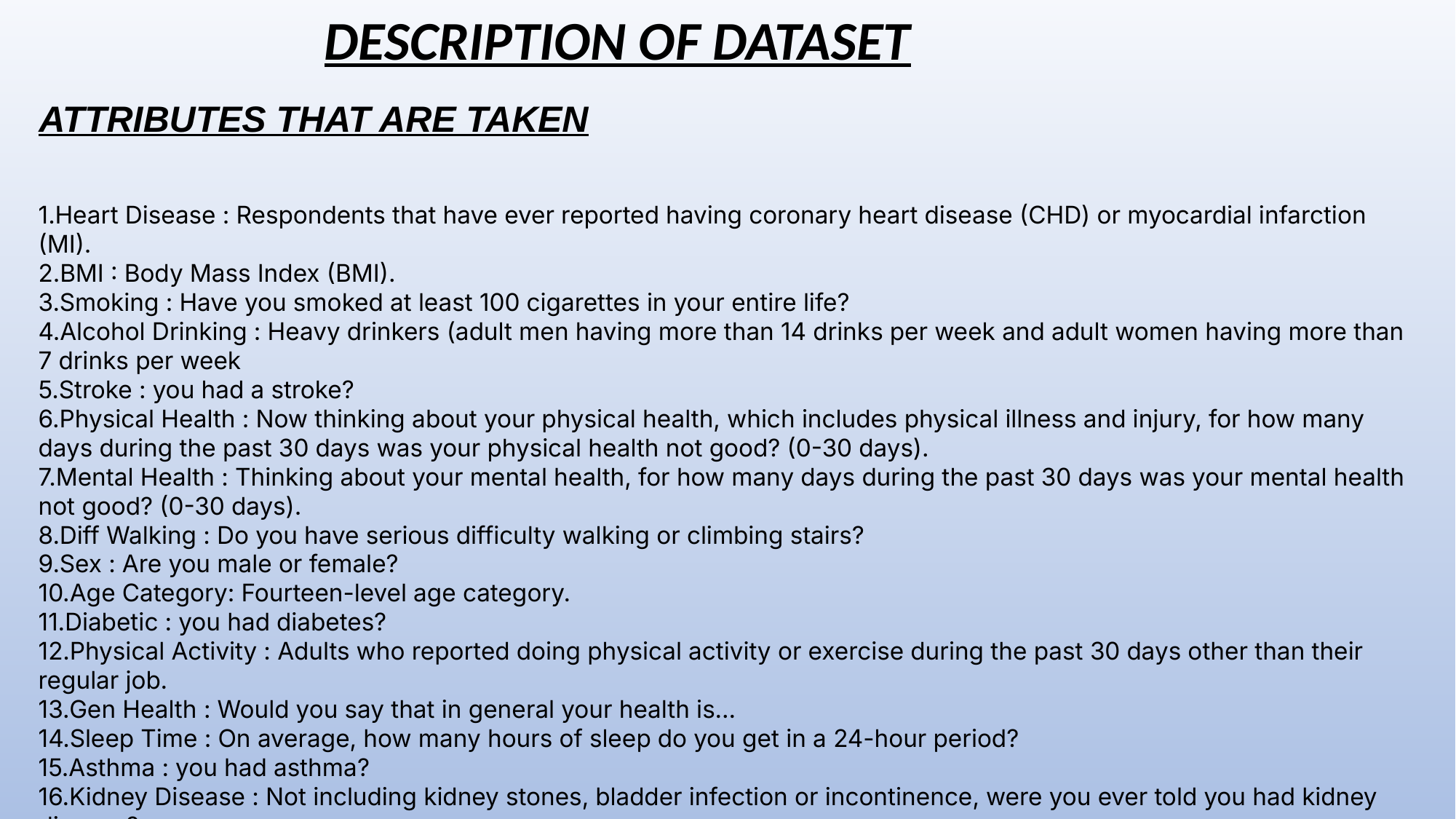

DESCRIPTION OF DATASET
ATTRIBUTES THAT ARE TAKEN
Heart Disease : Respondents that have ever reported having coronary heart disease (CHD) or myocardial infarction (MI).
BMI : Body Mass Index (BMI).
Smoking : Have you smoked at least 100 cigarettes in your entire life?
Alcohol Drinking : Heavy drinkers (adult men having more than 14 drinks per week and adult women having more than 7 drinks per week
Stroke : you had a stroke?
Physical Health : Now thinking about your physical health, which includes physical illness and injury, for how many days during the past 30 days was your physical health not good? (0-30 days).
Mental Health : Thinking about your mental health, for how many days during the past 30 days was your mental health not good? (0-30 days).
Diff Walking : Do you have serious difficulty walking or climbing stairs?
Sex : Are you male or female?
Age Category: Fourteen-level age category.
Diabetic : you had diabetes?
Physical Activity : Adults who reported doing physical activity or exercise during the past 30 days other than their regular job.
Gen Health : Would you say that in general your health is...
Sleep Time : On average, how many hours of sleep do you get in a 24-hour period?
Asthma : you had asthma?
Kidney Disease : Not including kidney stones, bladder infection or incontinence, were you ever told you had kidney disease?
Skin Cancer : you had skin cancer?